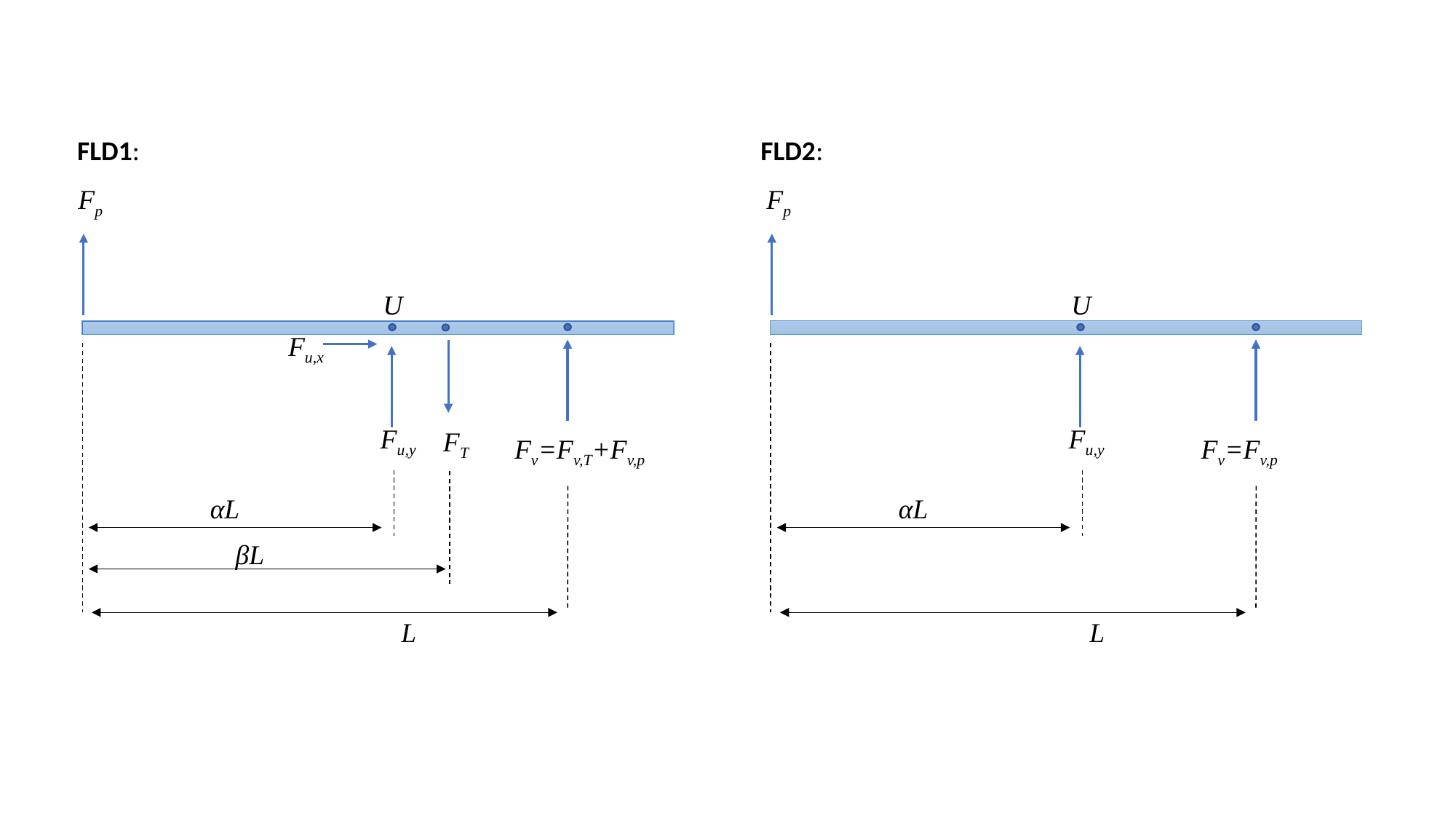

FLD1:
FLD2:
Fp
Fp
U
U

Fu,x

FT
Fu,y
Fu,y
Fv=Fv,T+Fv,p
Fv=Fv,p
αL
αL
βL
L
L